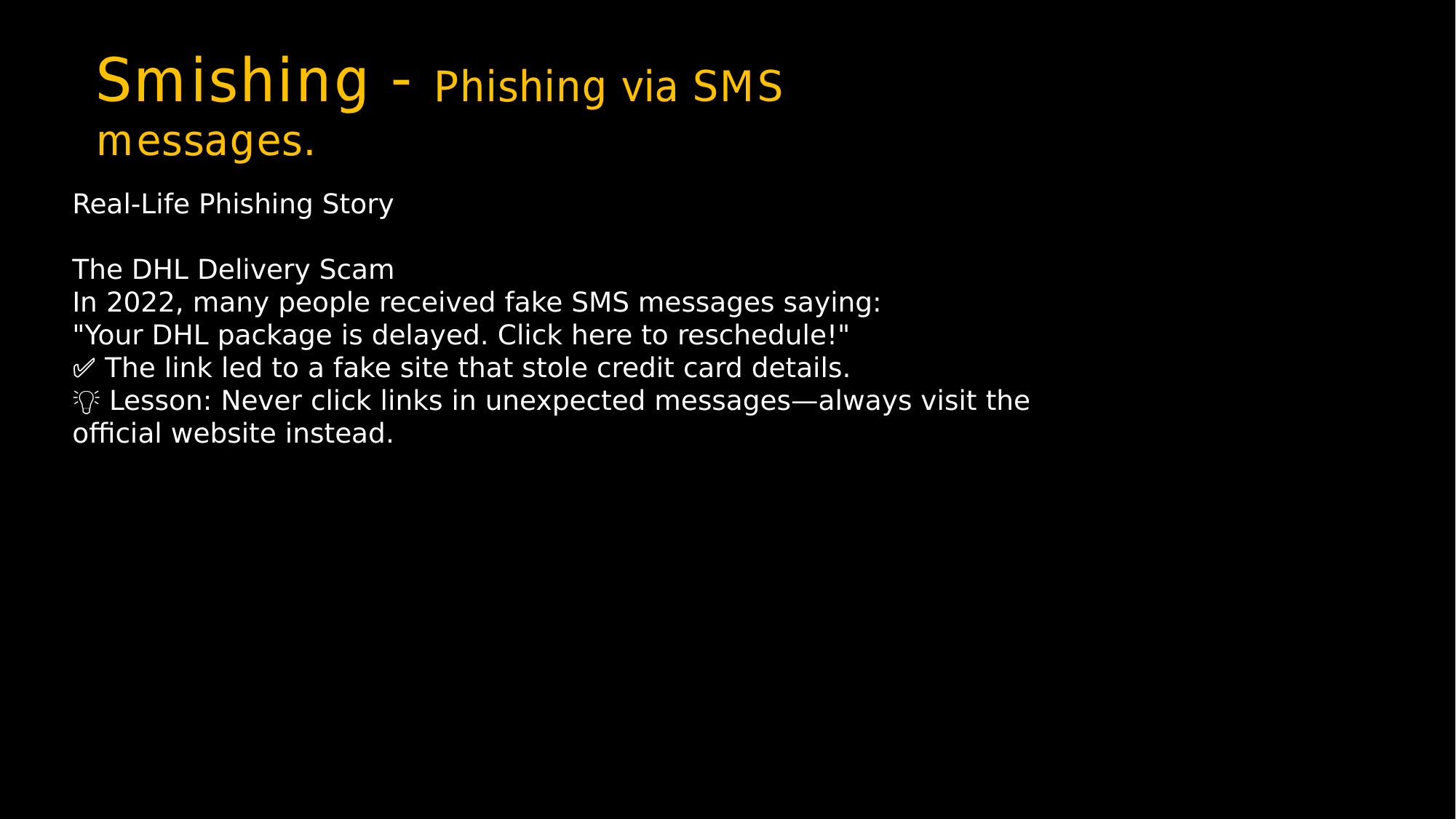

# Smishing - Phishing via SMS messages.
Real-Life Phishing Story

The DHL Delivery Scam
In 2022, many people received fake SMS messages saying:
"Your DHL package is delayed. Click here to reschedule!"
✅ The link led to a fake site that stole credit card details.
💡 Lesson: Never click links in unexpected messages—always visit the official website instead.